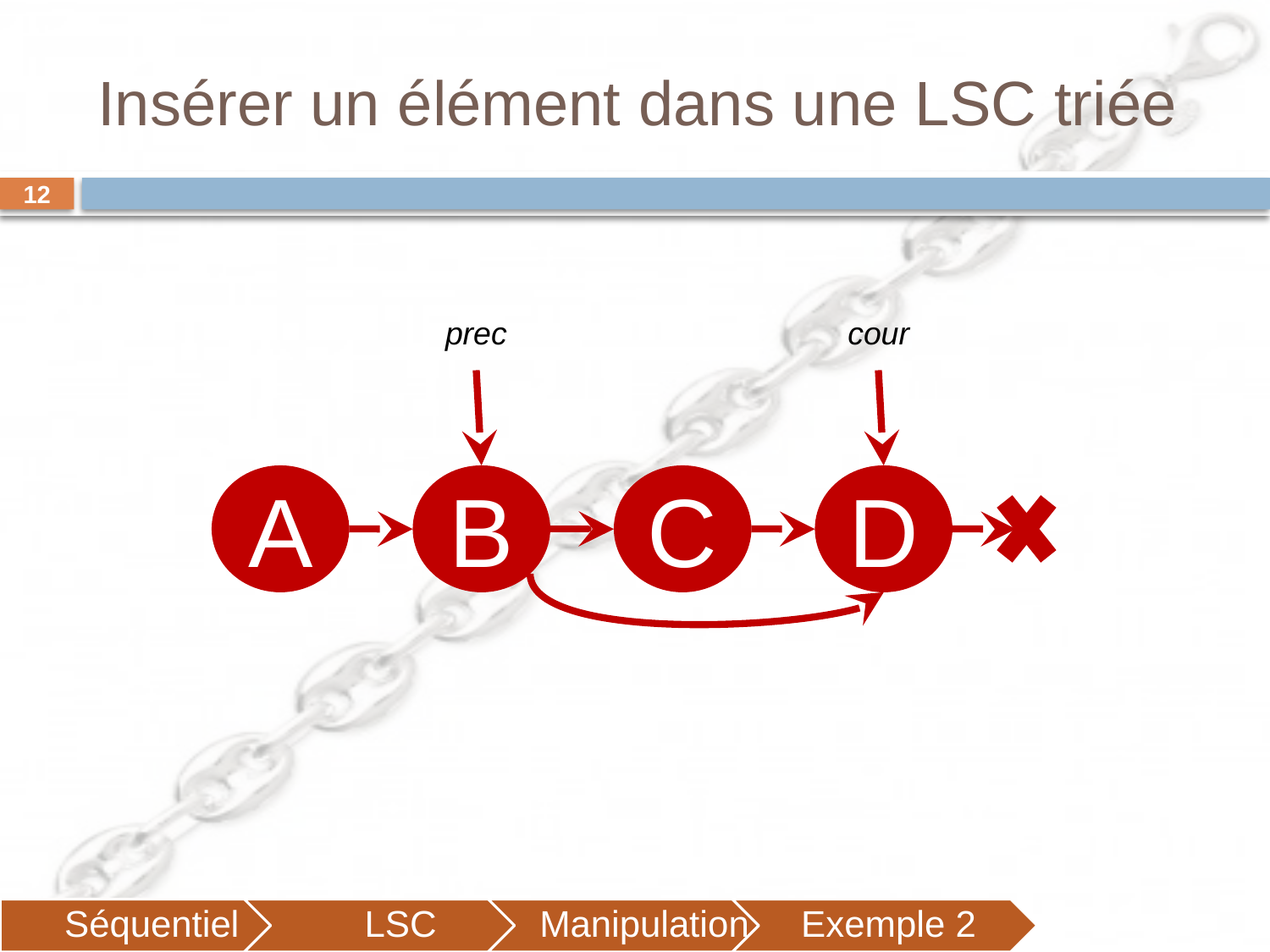

# Insérer un élément dans une LSC triée
12
prec
cour
A
B
C
D

Séquentiel
LSC
Manipulation
Exemple 2